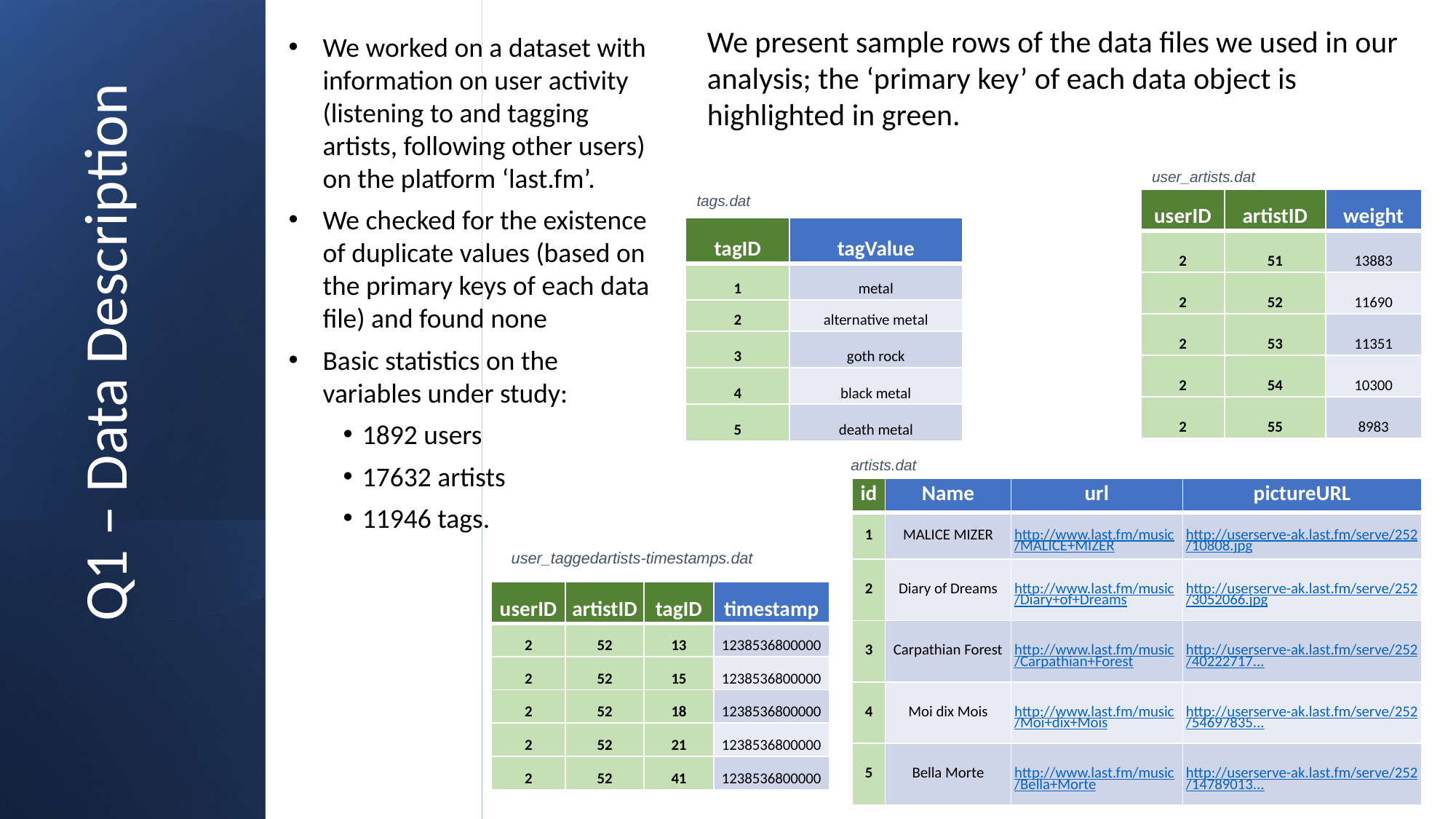

We present sample rows of the data files we used in our analysis; the ‘primary key’ of each data object is highlighted in green.
We worked on a dataset with information on user activity (listening to and tagging artists, following other users) on the platform ‘last.fm’.
We checked for the existence of duplicate values (based on the primary keys of each data file) and found none
Basic statistics on the variables under study:
1892 users
17632 artists
11946 tags.

user_artists.dat

tags.dat
| userID | artistID | weight |
| --- | --- | --- |
| 2 | 51 | 13883 |
| 2 | 52 | 11690 |
| 2 | 53 | 11351 |
| 2 | 54 | 10300 |
| 2 | 55 | 8983 |
| tagID | tagValue |
| --- | --- |
| 1 | metal |
| 2 | alternative metal |
| 3 | goth rock |
| 4 | black metal |
| 5 | death metal |
# Q1 – Data Description

artists.dat
| id | Name | url | pictureURL |
| --- | --- | --- | --- |
| 1 | MALICE MIZER | http://www.last.fm/music/MALICE+MIZER | http://userserve-ak.last.fm/serve/252/10808.jpg |
| 2 | Diary of Dreams | http://www.last.fm/music/Diary+of+Dreams | http://userserve-ak.last.fm/serve/252/3052066.jpg |
| 3 | Carpathian Forest | http://www.last.fm/music/Carpathian+Forest | http://userserve-ak.last.fm/serve/252/40222717... |
| 4 | Moi dix Mois | http://www.last.fm/music/Moi+dix+Mois | http://userserve-ak.last.fm/serve/252/54697835... |
| 5 | Bella Morte | http://www.last.fm/music/Bella+Morte | http://userserve-ak.last.fm/serve/252/14789013... |
user_taggedartists-timestamps.dat

| userID | artistID | tagID | timestamp |
| --- | --- | --- | --- |
| 2 | 52 | 13 | 1238536800000 |
| 2 | 52 | 15 | 1238536800000 |
| 2 | 52 | 18 | 1238536800000 |
| 2 | 52 | 21 | 1238536800000 |
| 2 | 52 | 41 | 1238536800000 |